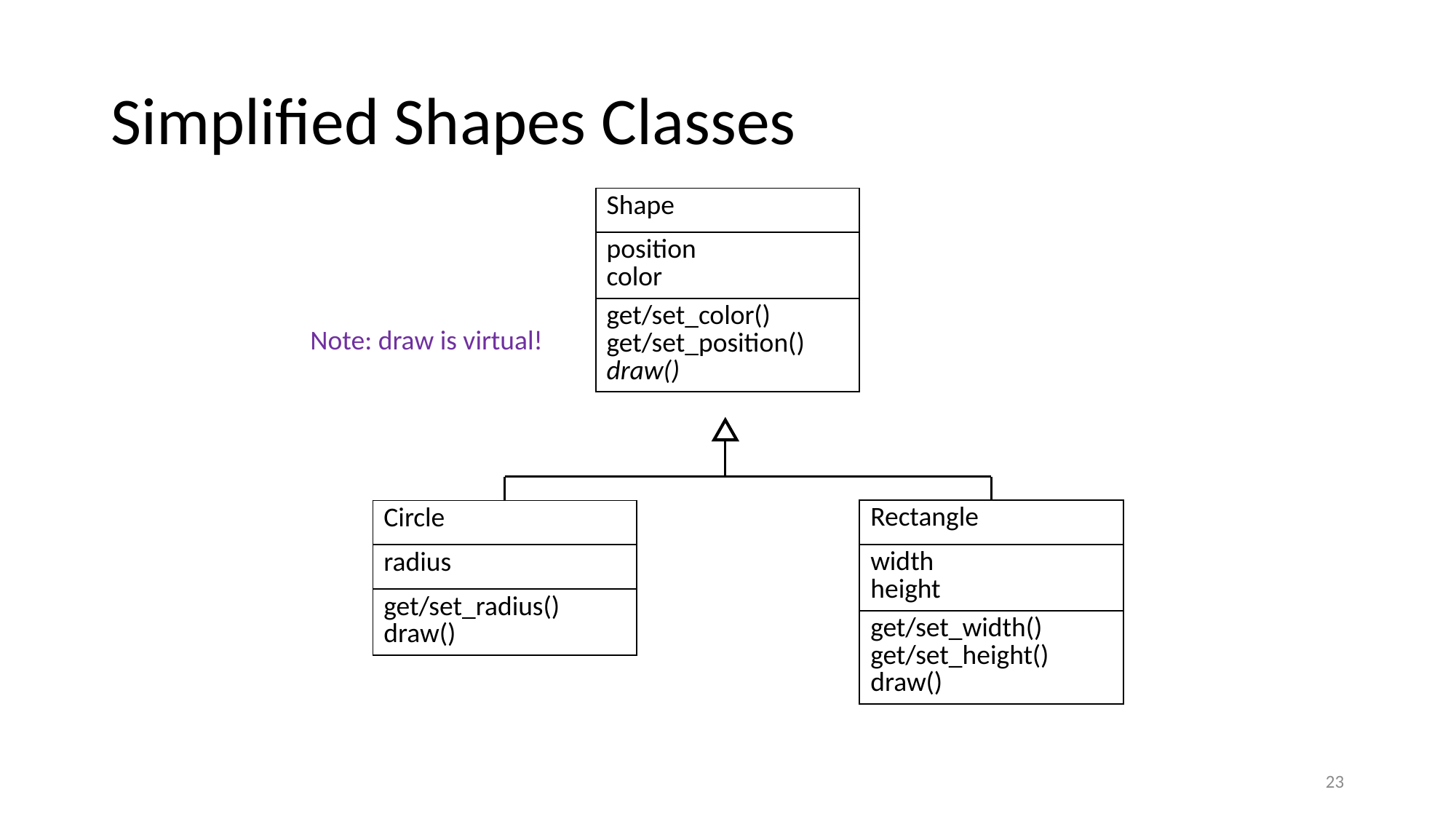

# Simplified Shapes Classes
| Shape |
| --- |
| position color |
| get/set\_color() get/set\_position() draw() |
Note: draw is virtual!

| Rectangle |
| --- |
| width height |
| get/set\_width() get/set\_height() draw() |
| Circle |
| --- |
| radius |
| get/set\_radius() draw() |
23